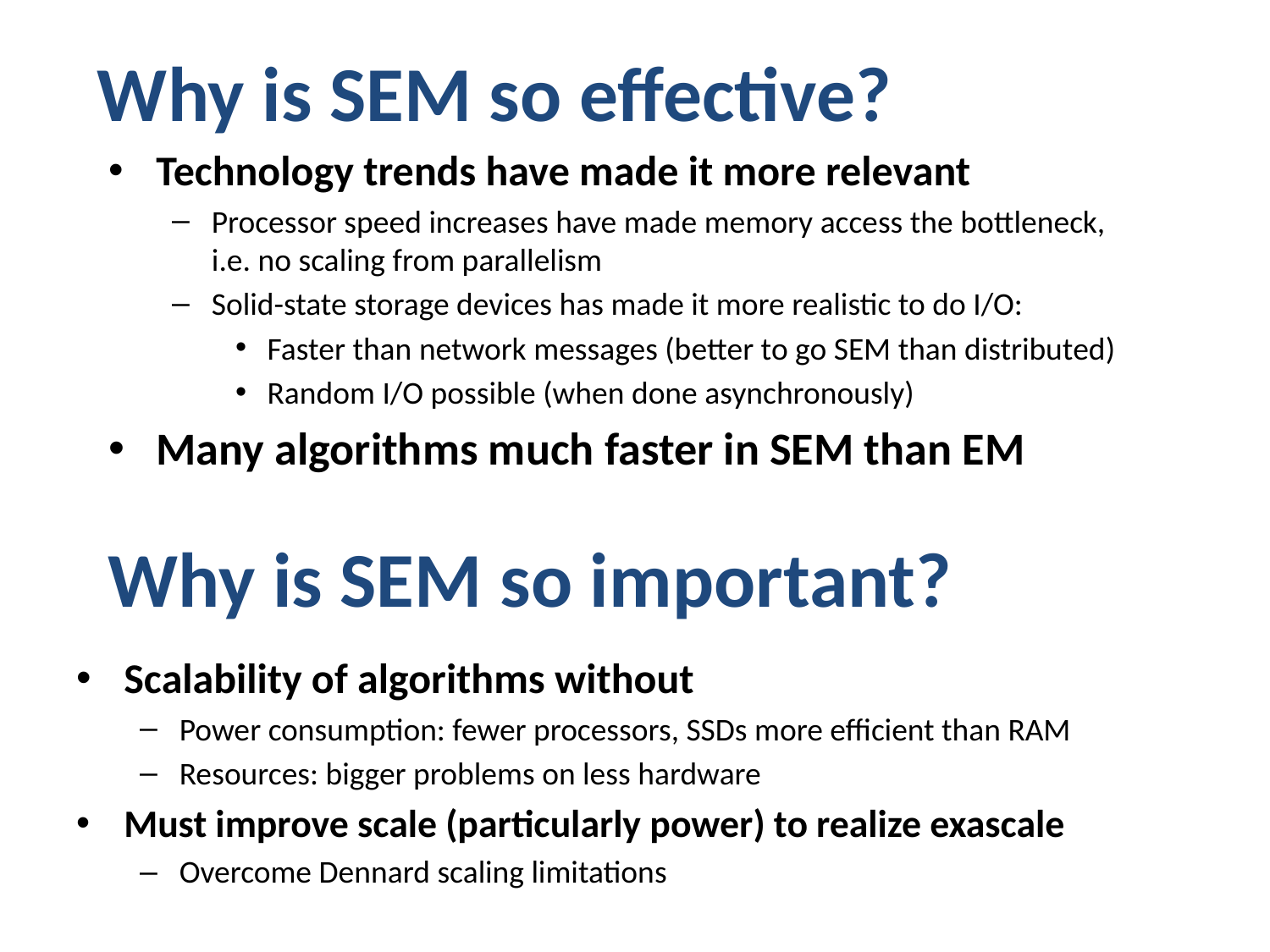

Why is SEM so effective?
Technology trends have made it more relevant
Processor speed increases have made memory access the bottleneck, i.e. no scaling from parallelism
Solid-state storage devices has made it more realistic to do I/O:
Faster than network messages (better to go SEM than distributed)
Random I/O possible (when done asynchronously)
Many algorithms much faster in SEM than EM

Why is SEM so important?
Scalability of algorithms without
Power consumption: fewer processors, SSDs more efficient than RAM
Resources: bigger problems on less hardware
Must improve scale (particularly power) to realize exascale
Overcome Dennard scaling limitations